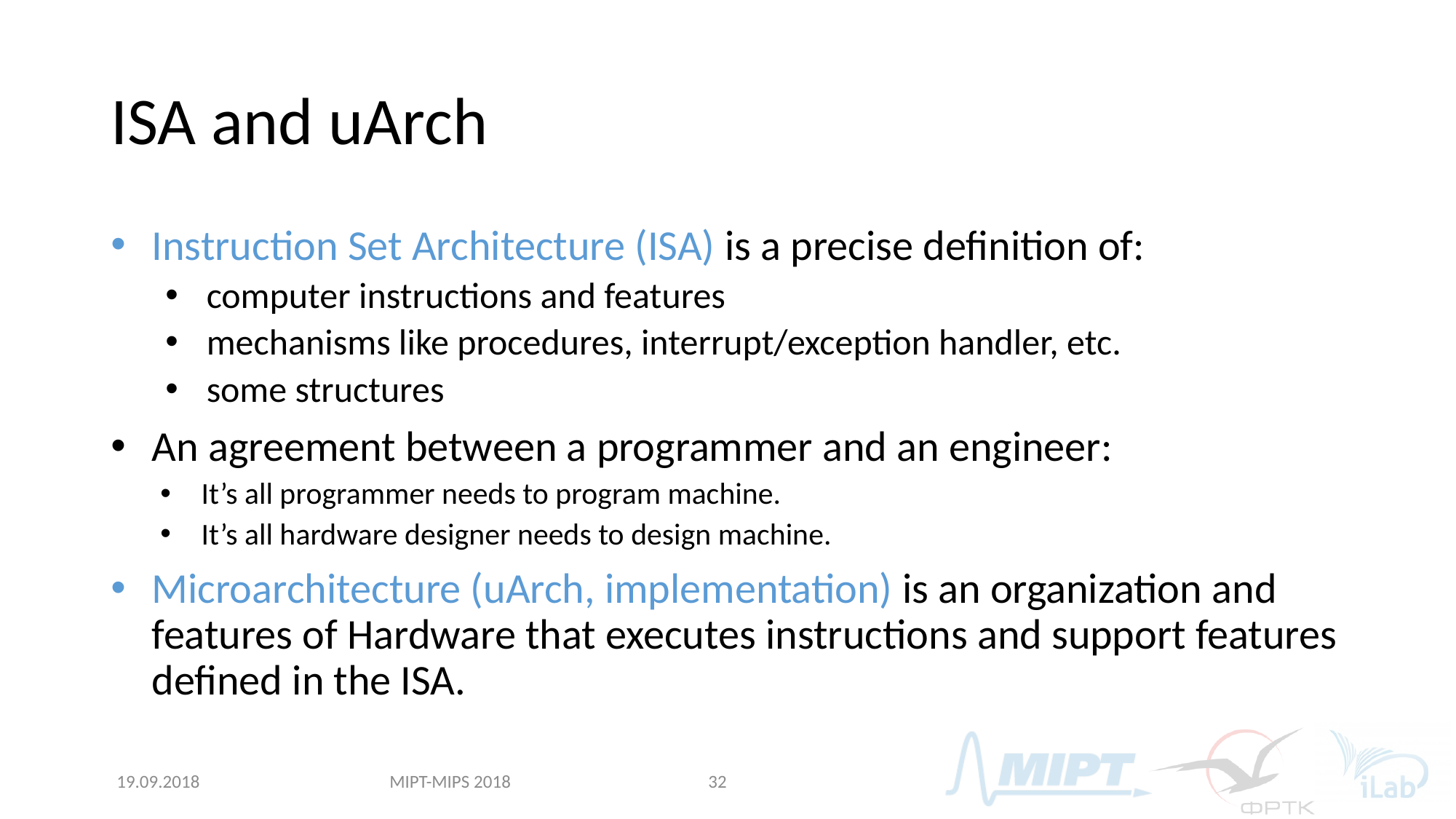

# ISA and uArch
Instruction Set Architecture (ISA) is a precise definition of:
computer instructions and features
mechanisms like procedures, interrupt/exception handler, etc.
some structures
An agreement between a programmer and an engineer:
It’s all programmer needs to program machine.
It’s all hardware designer needs to design machine.
Microarchitecture (uArch, implementation) is an organization and features of Hardware that executes instructions and support features defined in the ISA.
MIPT-MIPS 2018
19.09.2018
32